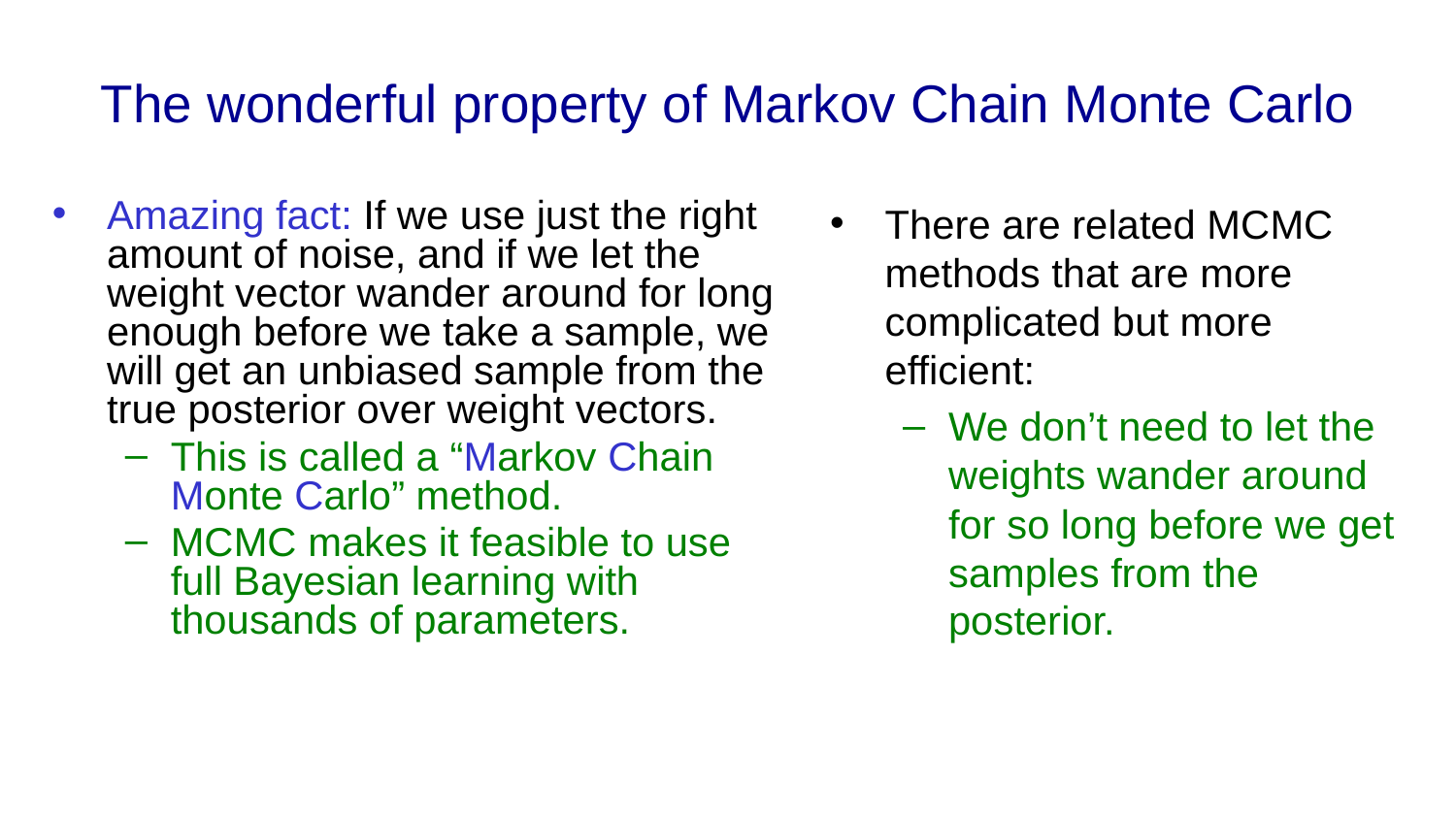

# The wonderful property of Markov Chain Monte Carlo
Amazing fact: If we use just the right amount of noise, and if we let the weight vector wander around for long enough before we take a sample, we will get an unbiased sample from the true posterior over weight vectors.
This is called a “Markov Chain Monte Carlo” method.
MCMC makes it feasible to use full Bayesian learning with thousands of parameters.

There are related MCMC methods that are more complicated but more efficient:
We don’t need to let the weights wander around for so long before we get samples from the posterior.